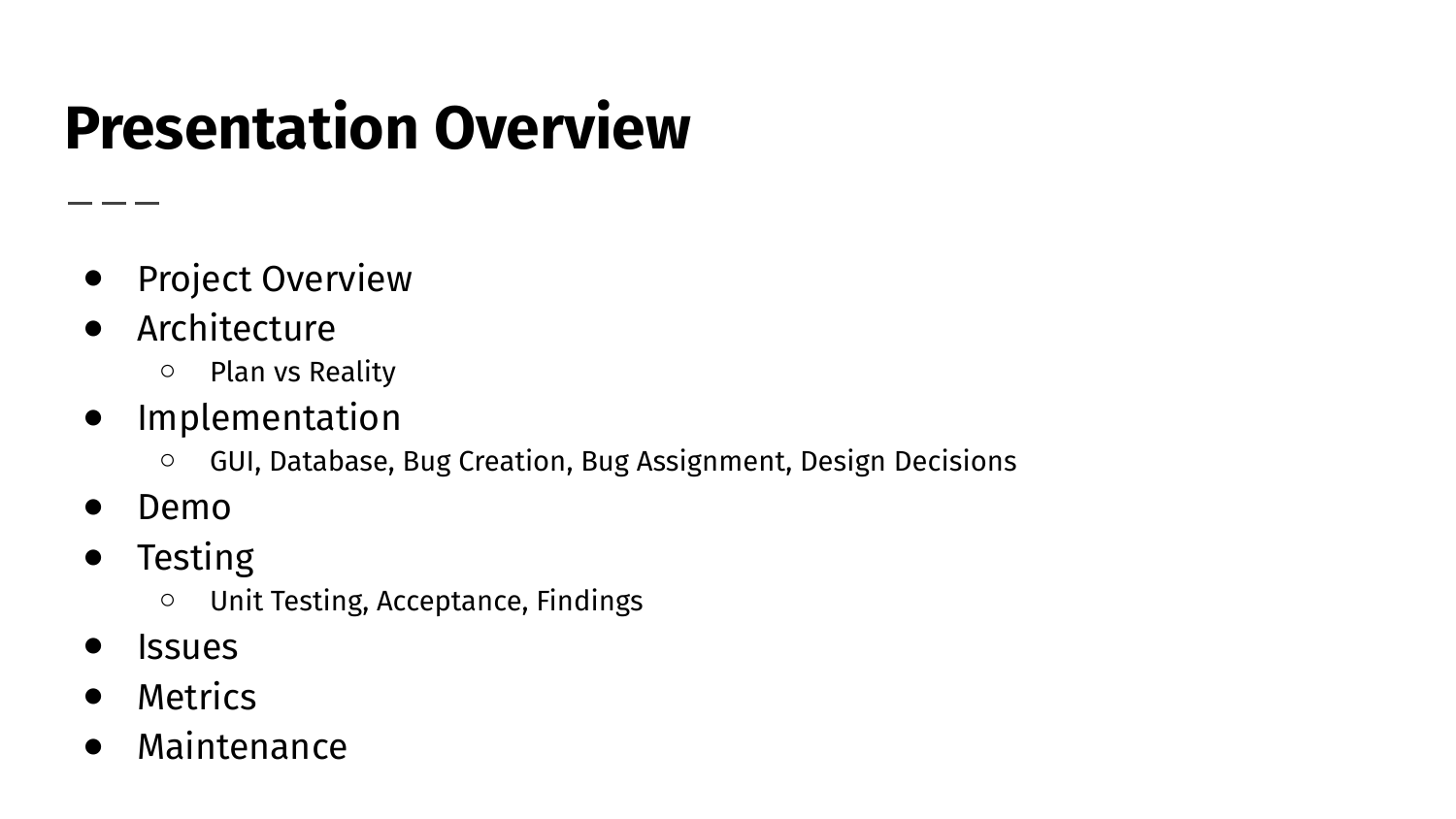

# Presentation Overview
Project Overview
Architecture
Plan vs Reality
Implementation
GUI, Database, Bug Creation, Bug Assignment, Design Decisions
Demo
Testing
Unit Testing, Acceptance, Findings
Issues
Metrics
Maintenance